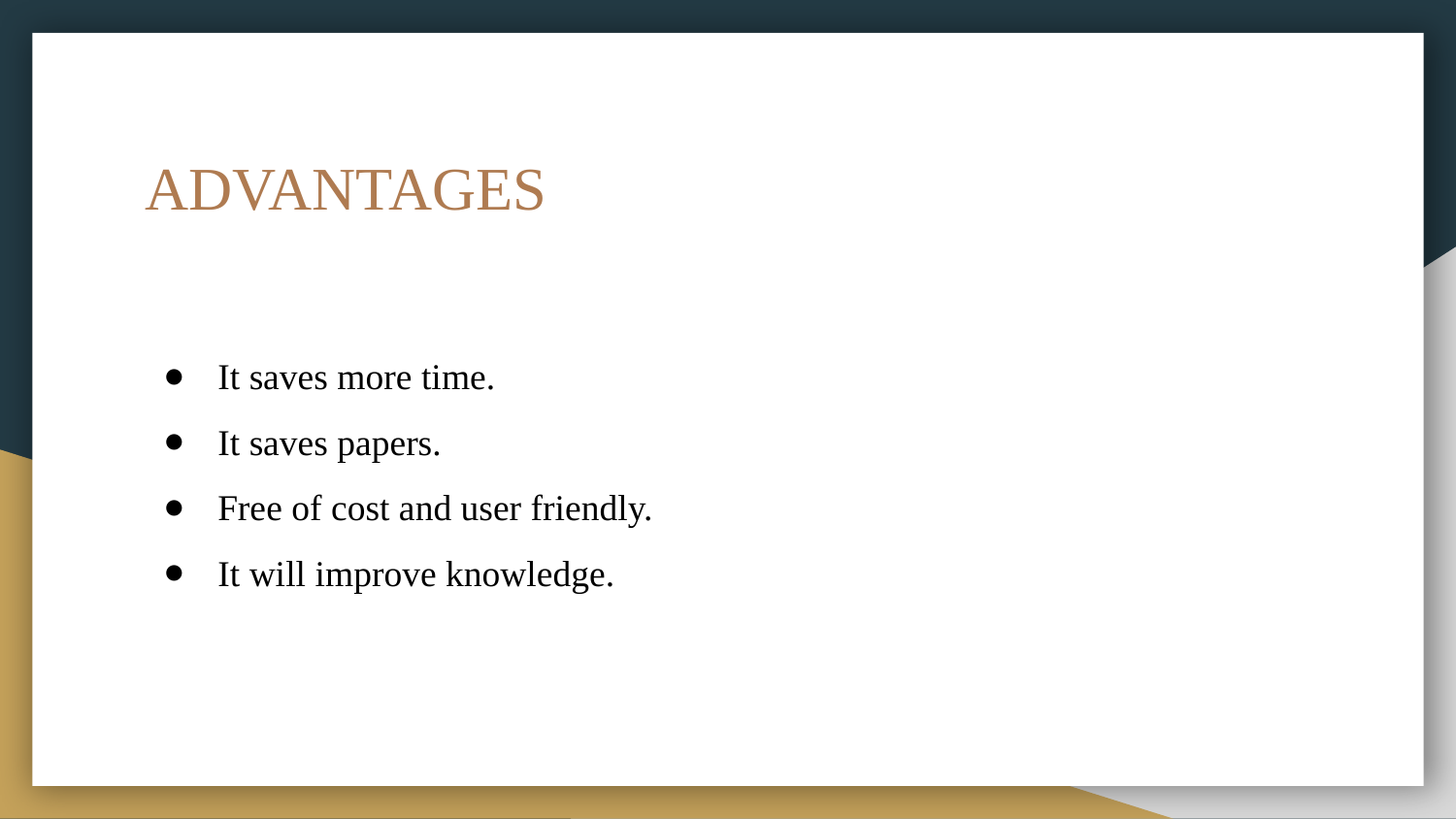

# ADVANTAGES
It saves more time.
It saves papers.
Free of cost and user friendly.
It will improve knowledge.